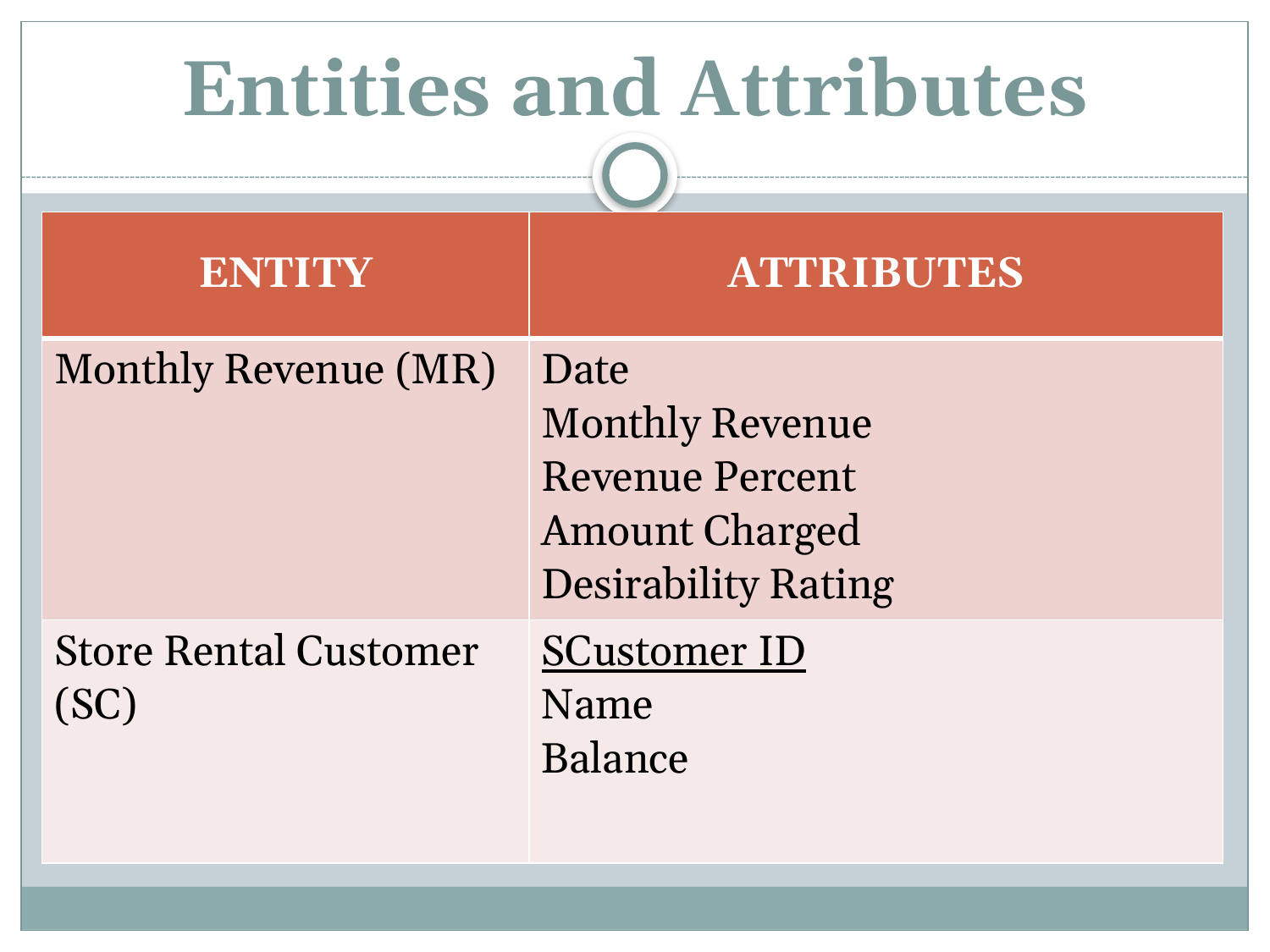

# Entities and Attributes
| ENTITY | ATTRIBUTES |
| --- | --- |
| Monthly Revenue (MR) | Date Monthly Revenue Revenue Percent Amount Charged Desirability Rating |
| Store Rental Customer (SC) | SCustomer ID Name Balance |